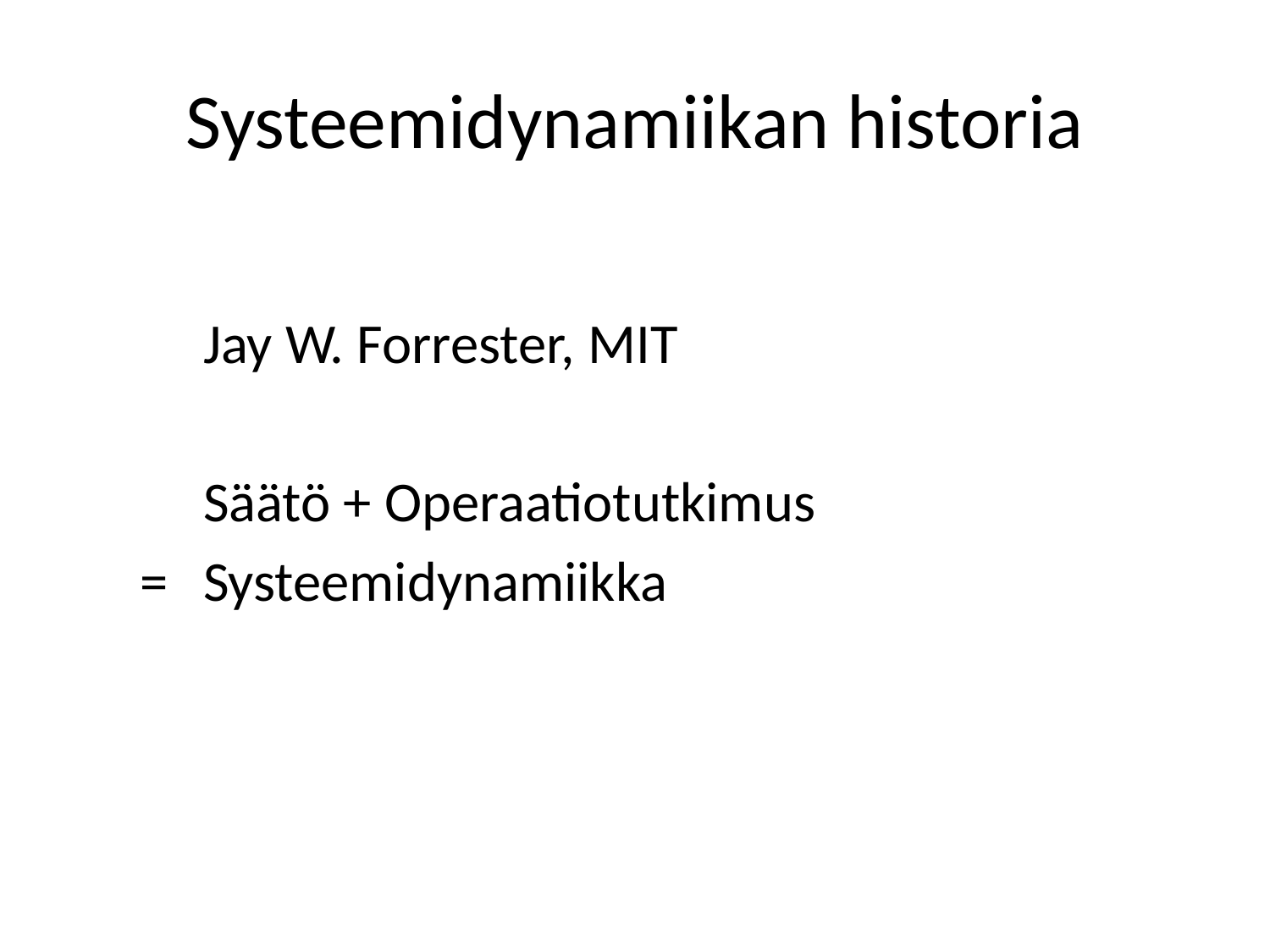

# Systeemidynamiikan historia

	Jay W. Forrester, MIT

	Säätö + Operaatiotutkimus
     =	Systeemidynamiikka